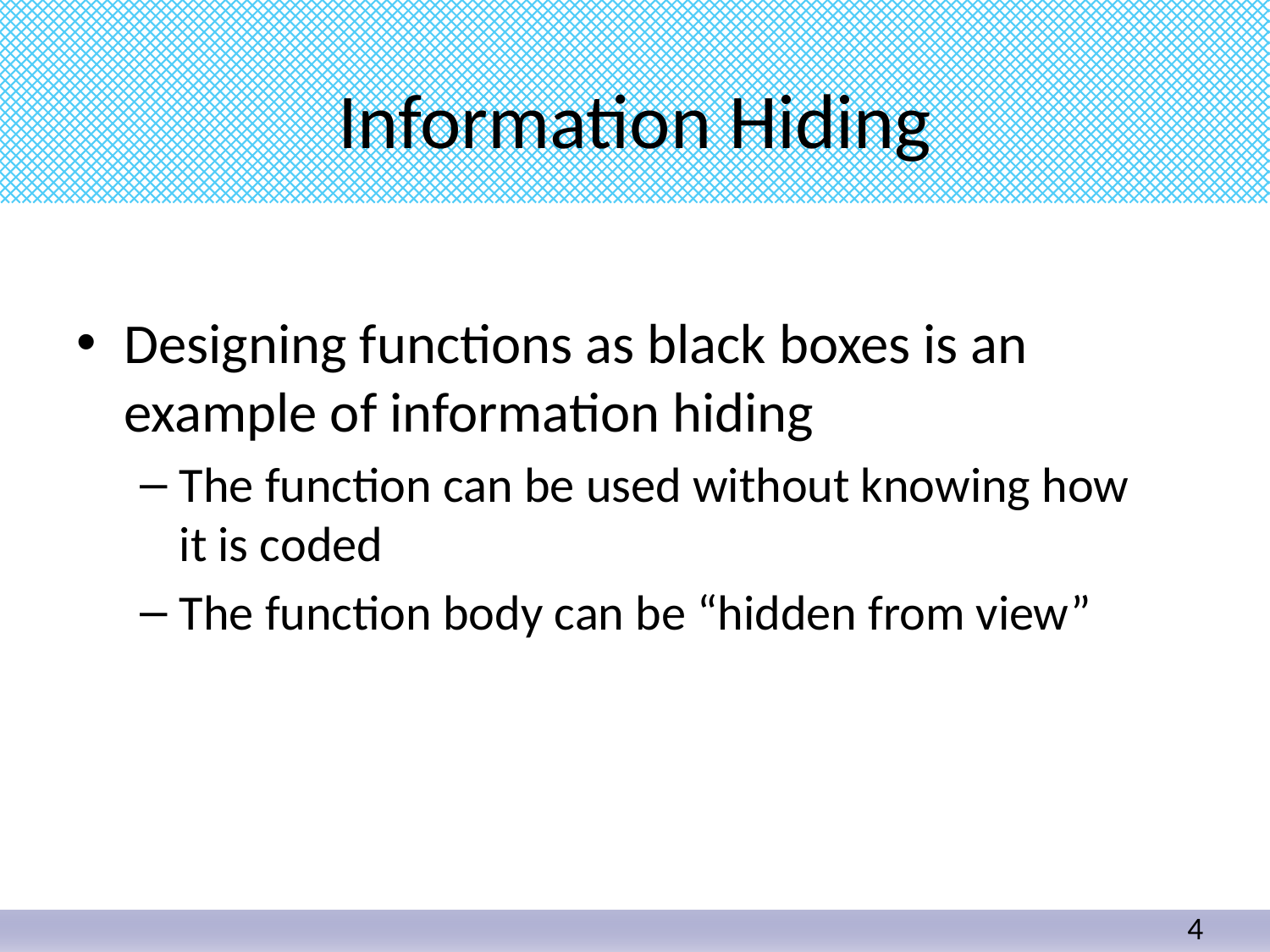

# Information Hiding

Designing functions as black boxes is an
example of information hiding
The function can be used without knowing how
it is coded
The function body can be “hidden from view”